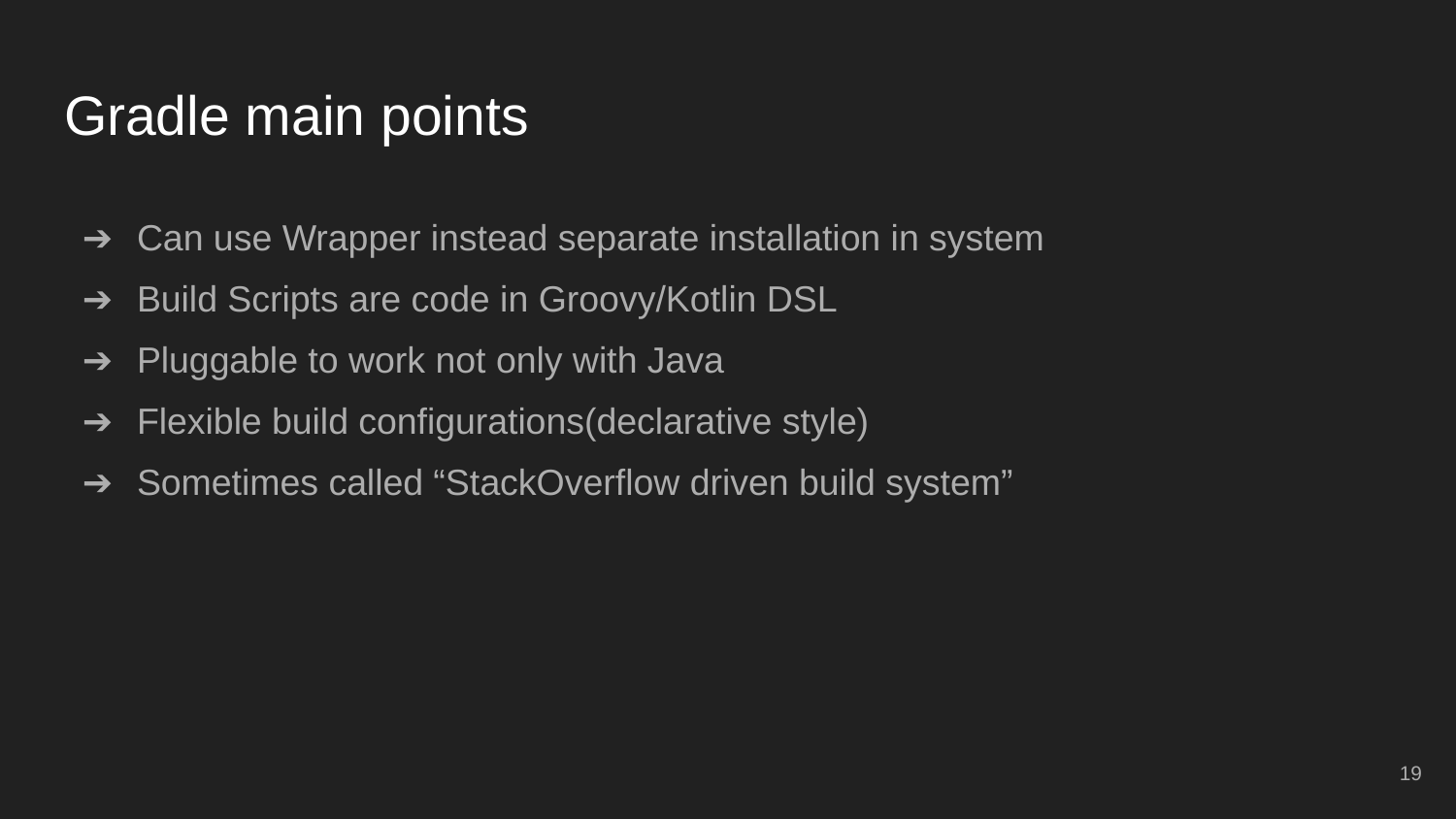

# Gradle main points
Can use Wrapper instead separate installation in system
Build Scripts are code in Groovy/Kotlin DSL
Pluggable to work not only with Java
Flexible build configurations(declarative style)
Sometimes called “StackOverflow driven build system”
19